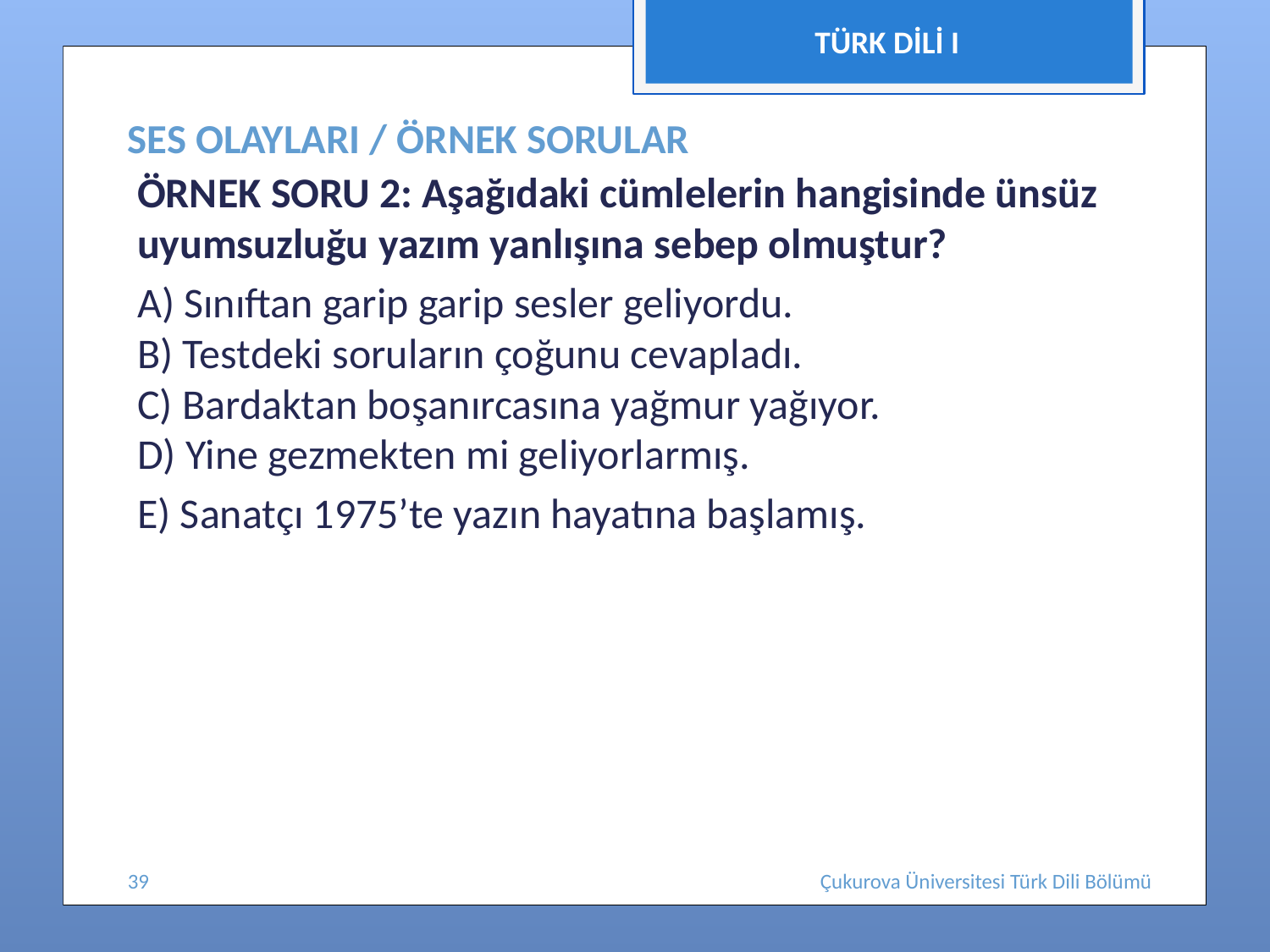

TÜRK DİLİ I
# SES OLAYLARI / ÖRNEK SORULAR
ÖRNEK SORU 2: Aşağıdaki cümlelerin hangisinde ünsüz uyumsuzluğu yazım yanlışına sebep olmuştur?
A) Sınıftan garip garip sesler geliyordu.
B) Testdeki soruların çoğunu cevapladı.
C) Bardaktan boşanırcasına yağmur yağıyor.
D) Yine gezmekten mi geliyorlarmış.
E) Sanatçı 1975’te yazın hayatına başlamış.
39
Çukurova Üniversitesi Türk Dili Bölümü